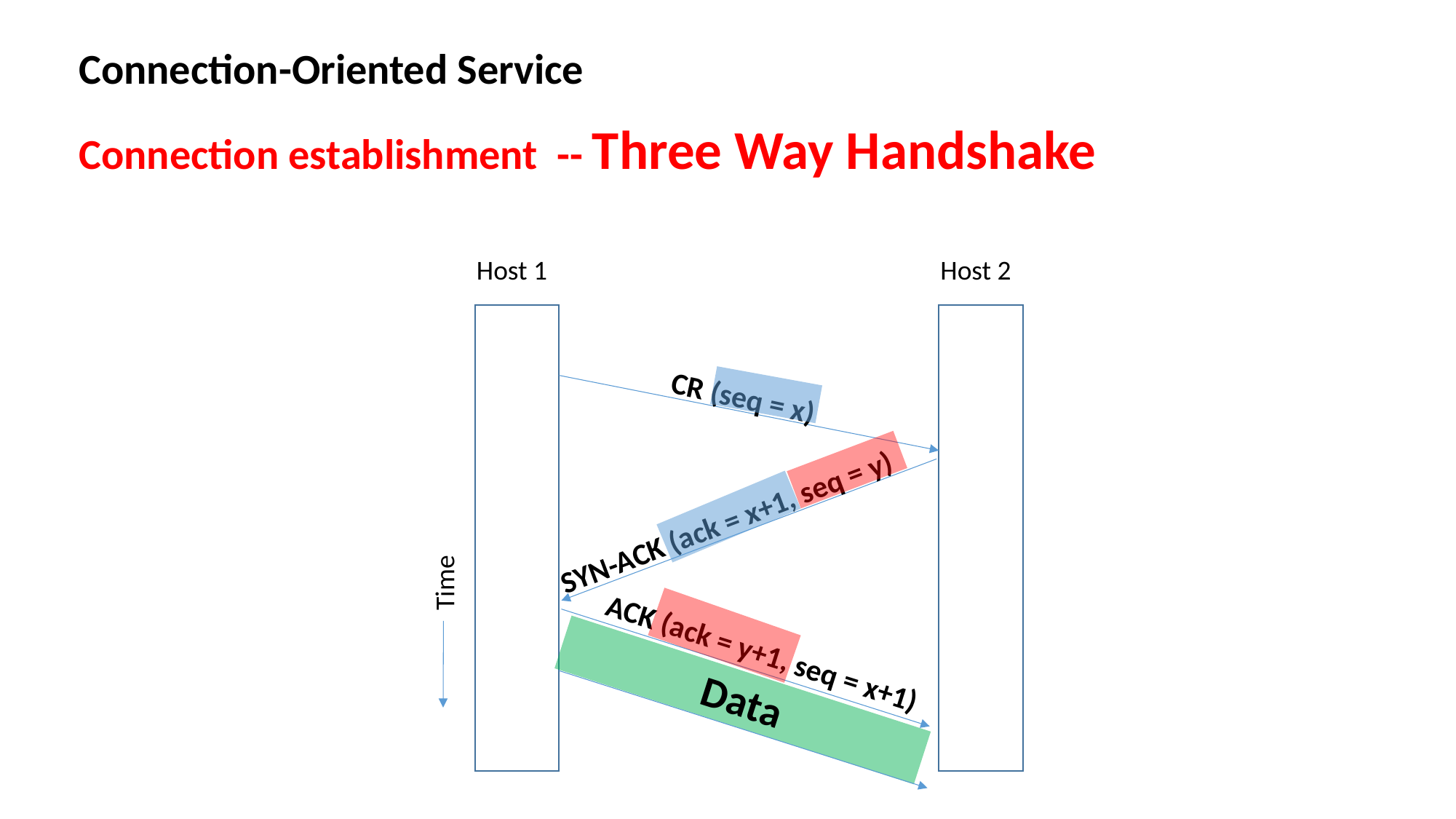

Connection-Oriented Service
Connection establishment  -- Three Way Handshake
Host 1
Host 2

CR (seq = x)

SYN-ACK (ack = x+1, seq = y)

Time

ACK (ack = y+1, seq = x+1)
Data